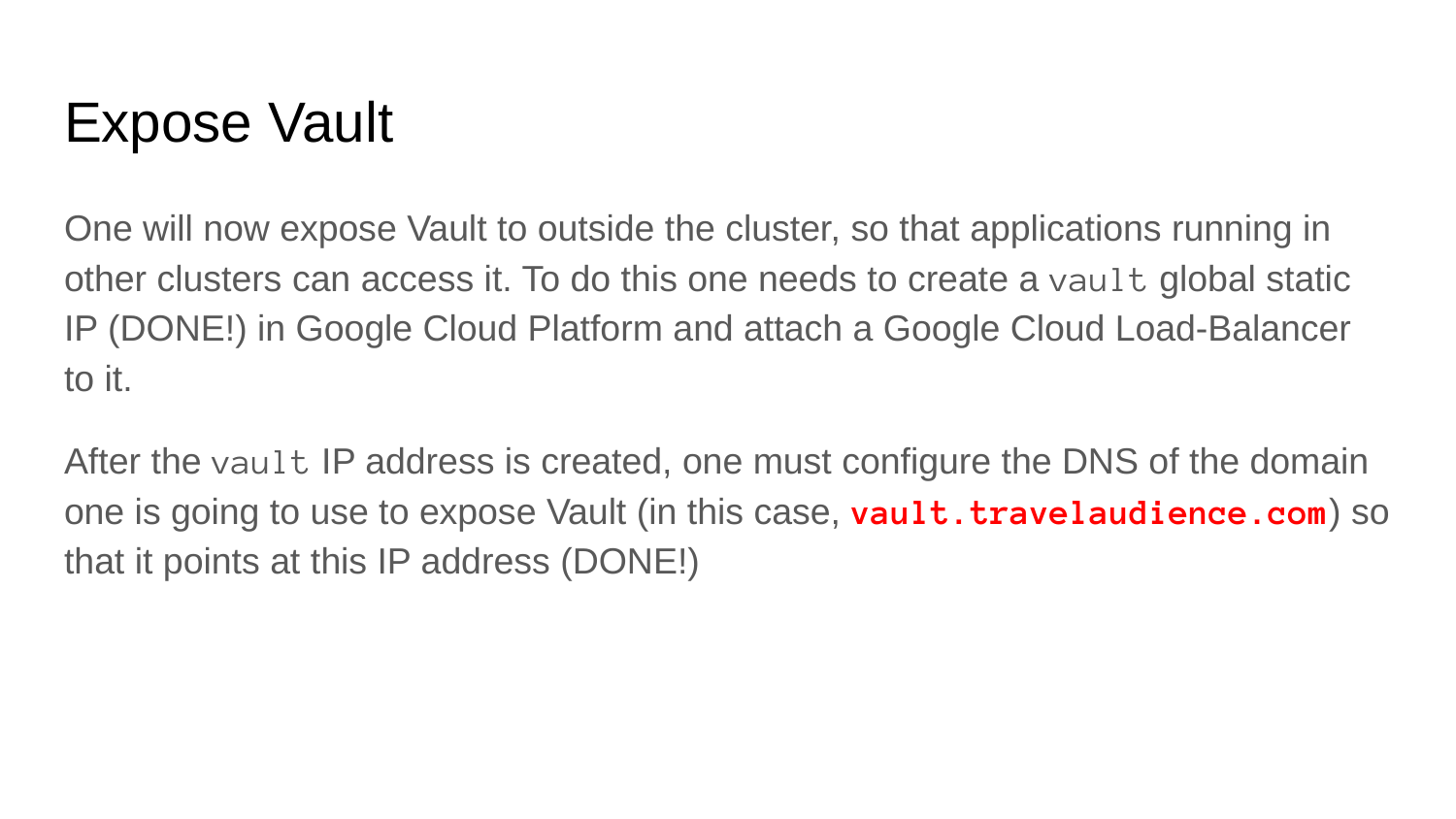

# Expose Vault
One will now expose Vault to outside the cluster, so that applications running in other clusters can access it. To do this one needs to create a vault global static IP (DONE!) in Google Cloud Platform and attach a Google Cloud Load-Balancer to it.
After the vault IP address is created, one must configure the DNS of the domain one is going to use to expose Vault (in this case, vault.travelaudience.com) so that it points at this IP address (DONE!)